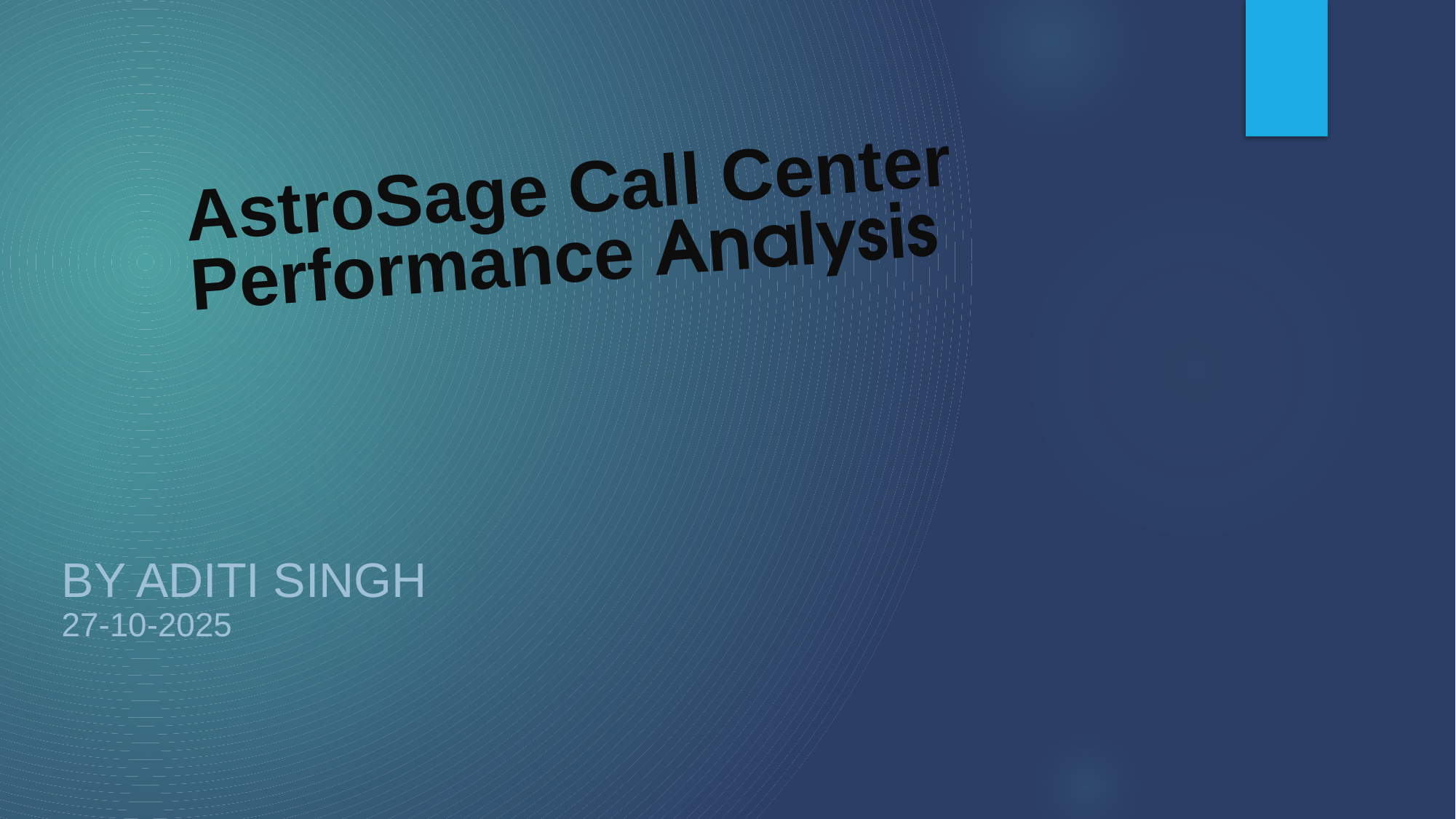

# AstroSage Call Center Performance Analysis
By Aditi Singh
27-10-2025